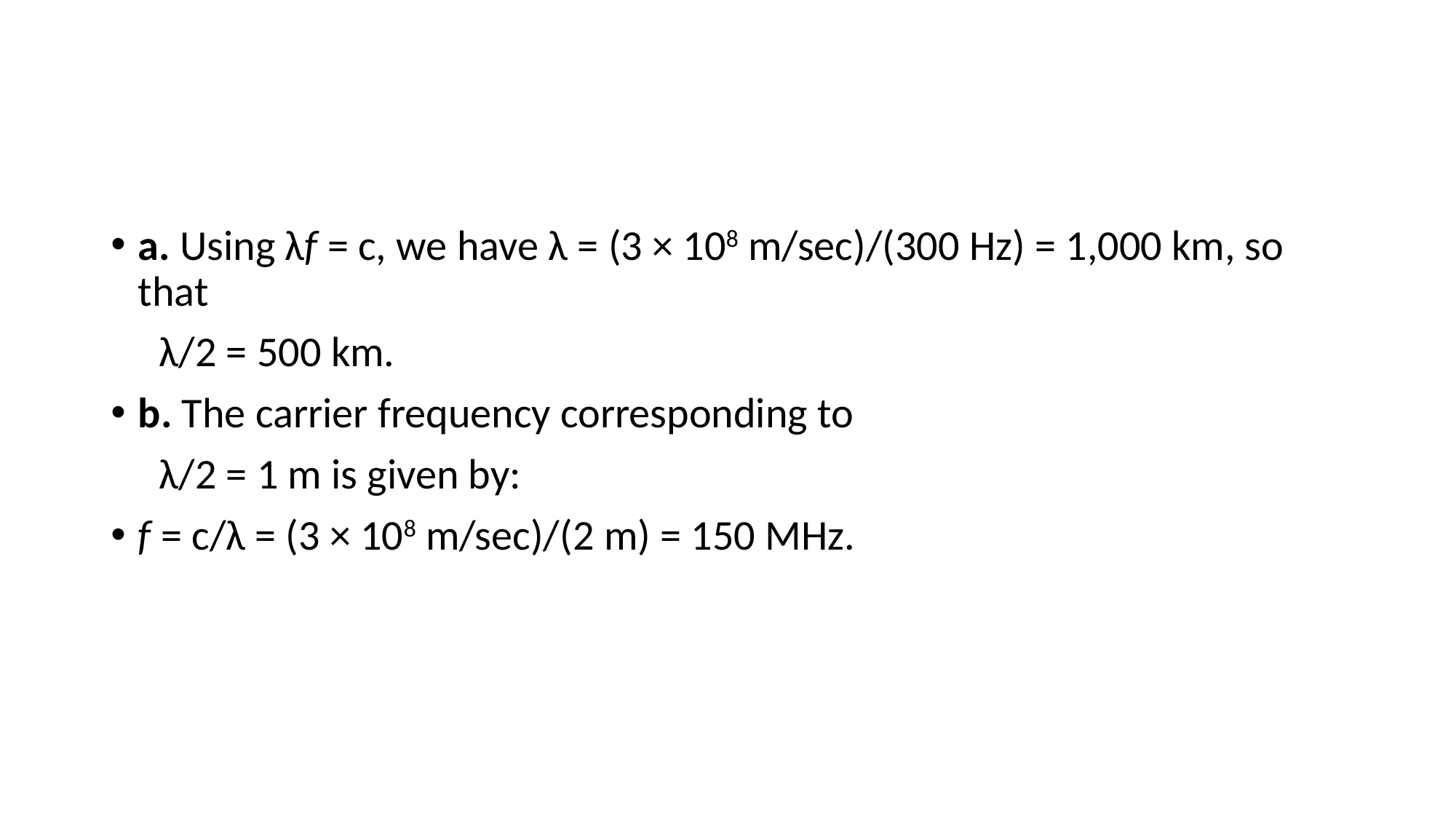

#
a. Using λf = c, we have λ = (3 × 108 m/sec)/(300 Hz) = 1,000 km, so that
     λ/2 = 500 km.
b. The carrier frequency corresponding to
     λ/2 = 1 m is given by:
f = c/λ = (3 × 108 m/sec)/(2 m) = 150 MHz.